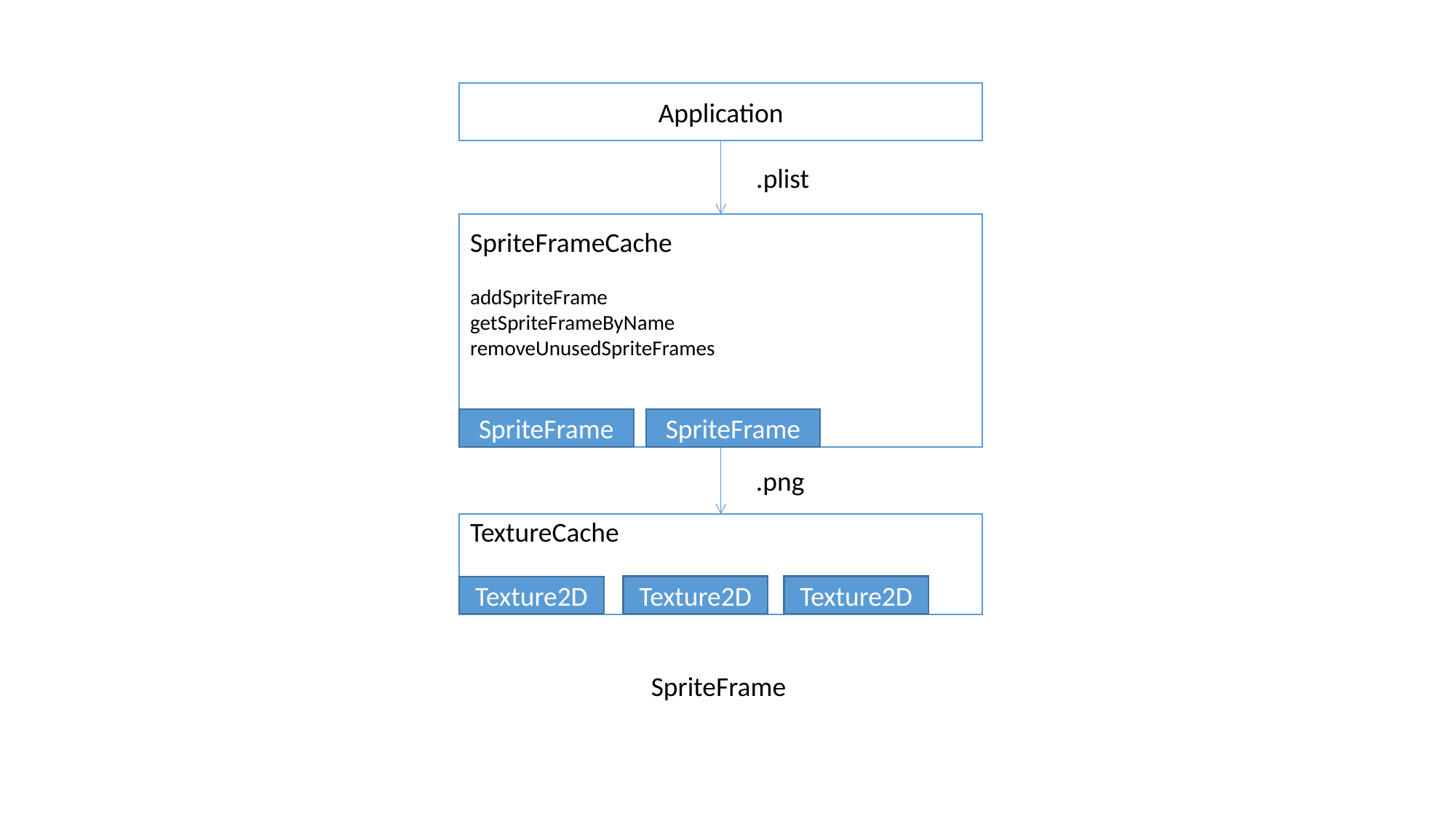

Application
.plist
SpriteFrameCache

addSpriteFrame
getSpriteFrameByName
removeUnusedSpriteFrames

SpriteFrame
SpriteFrame
.png

TextureCache

Texture2D
Texture2D
Texture2D
SpriteFrame